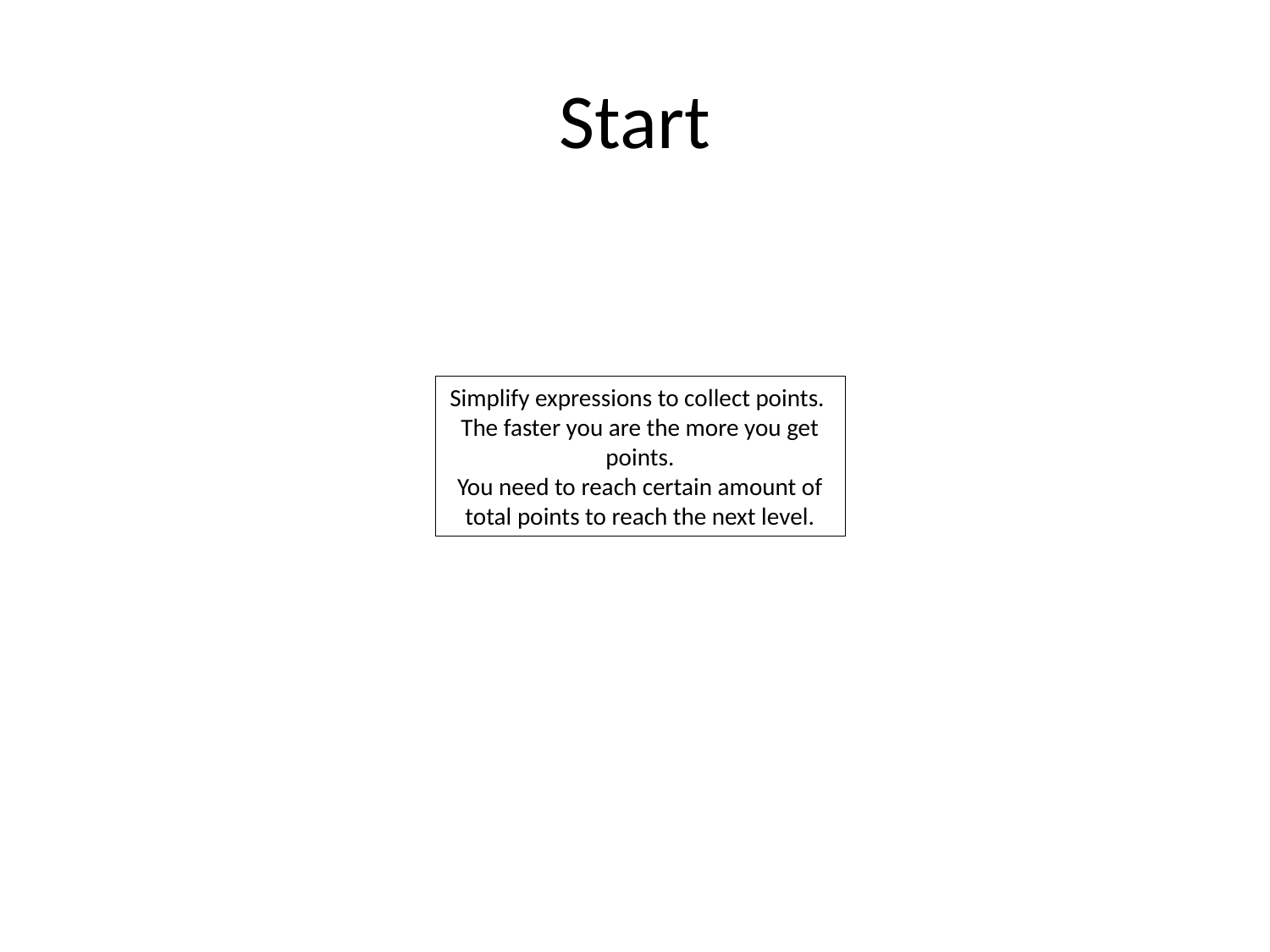

# Start
Simplify expressions to collect points.
The faster you are the more you get points.
You need to reach certain amount of total points to reach the next level.